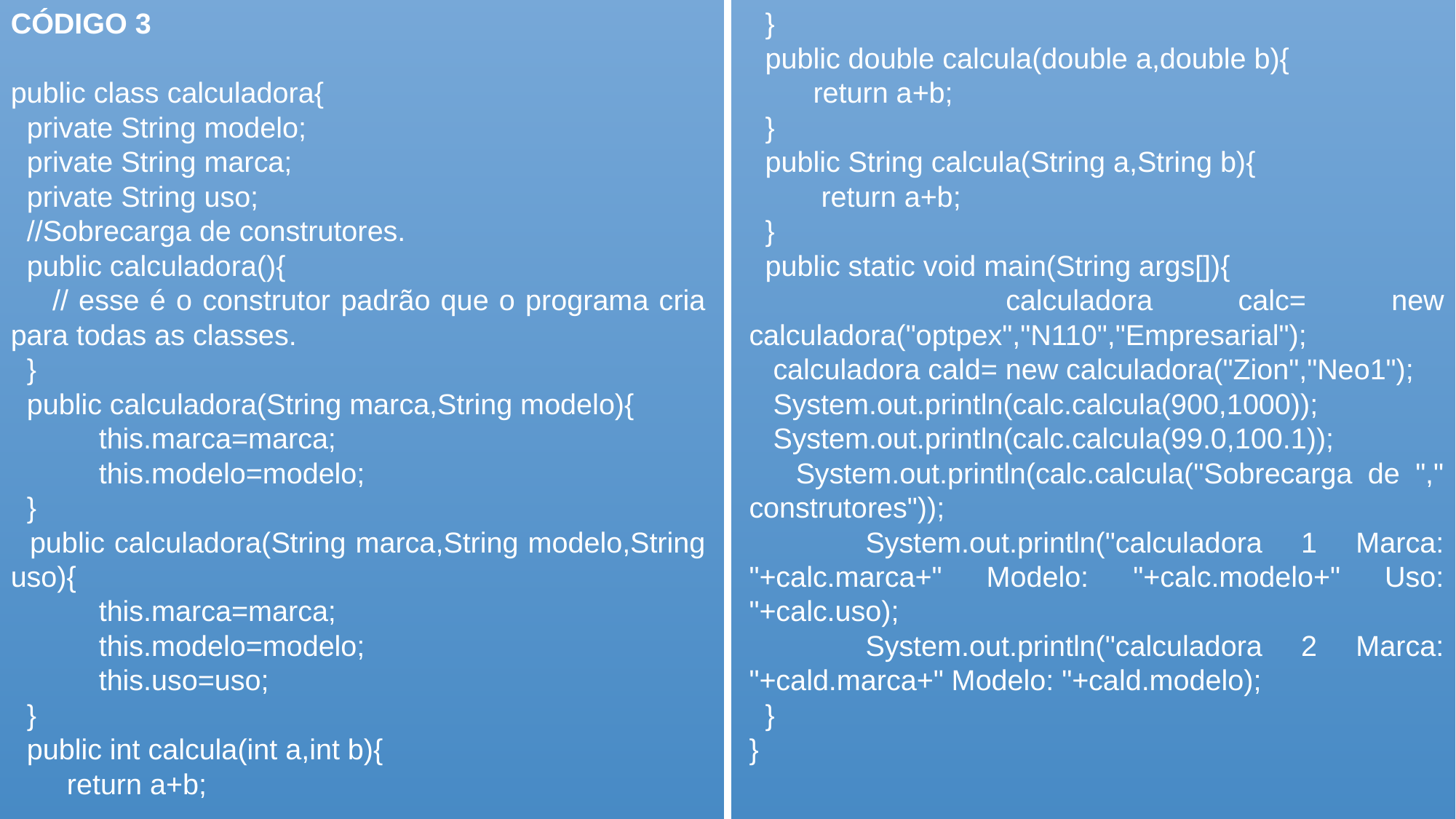

CÓDIGO 3

public class calculadora{
  private String modelo;
  private String marca;
  private String uso;
  //Sobrecarga de construtores.
  public calculadora(){
    // esse é o construtor padrão que o programa cria para todas as classes.
  }
  public calculadora(String marca,String modelo){
           this.marca=marca;
           this.modelo=modelo;
  }
  public calculadora(String marca,String modelo,String uso){
           this.marca=marca;
           this.modelo=modelo;
           this.uso=uso;
  }
  public int calcula(int a,int b){
       return a+b;
  }
  public double calcula(double a,double b){
        return a+b;
  }
  public String calcula(String a,String b){
         return a+b;
  }
  public static void main(String args[]){
   calculadora calc= new calculadora("optpex","N110","Empresarial");
   calculadora cald= new calculadora("Zion","Neo1");
   System.out.println(calc.calcula(900,1000));
   System.out.println(calc.calcula(99.0,100.1));
   System.out.println(calc.calcula("Sobrecarga de "," construtores"));
   System.out.println("calculadora 1 Marca: "+calc.marca+" Modelo: "+calc.modelo+" Uso: "+calc.uso);
   System.out.println("calculadora 2 Marca: "+cald.marca+" Modelo: "+cald.modelo);
  }
}
35